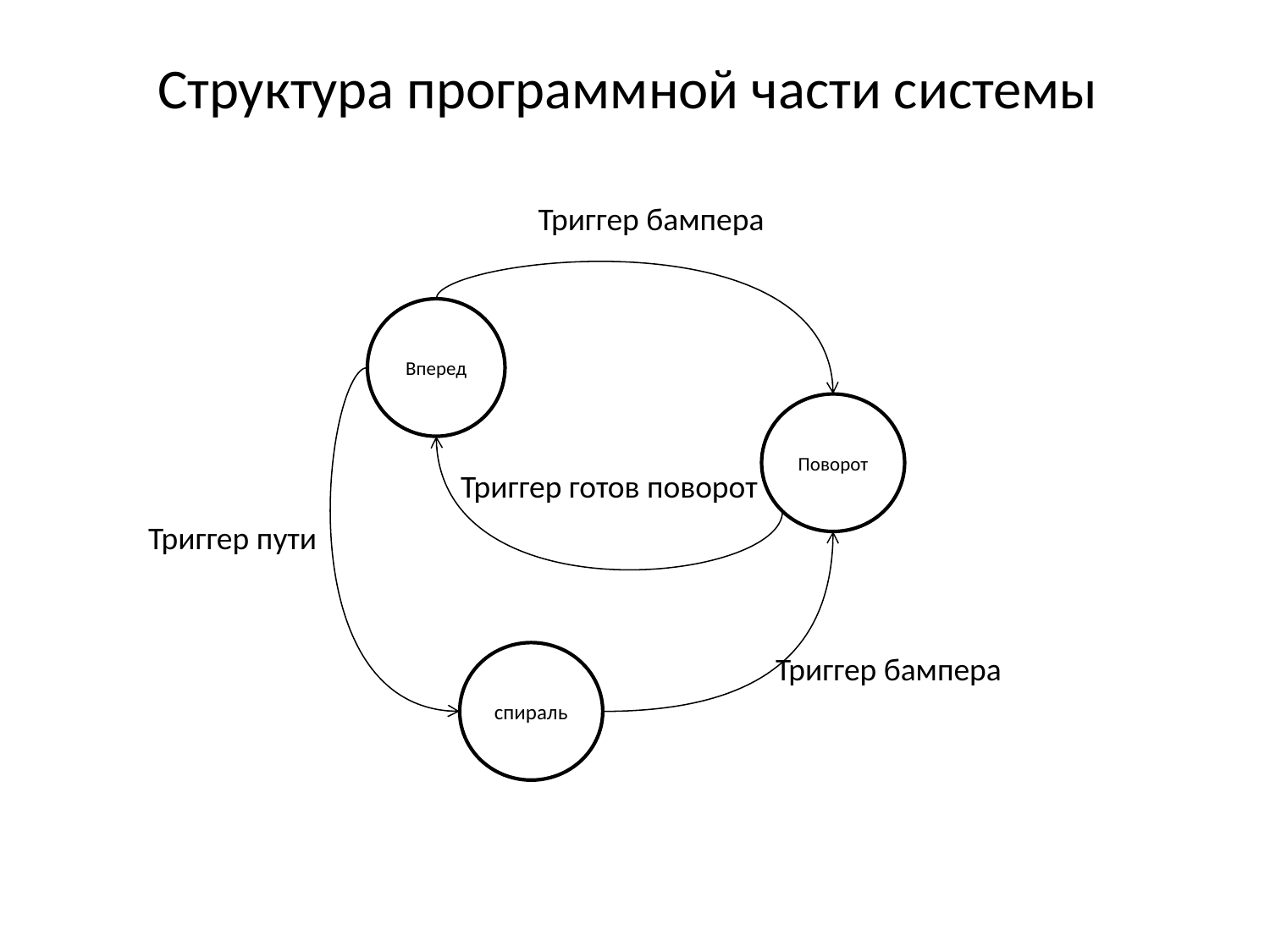

Структура программной части системы
Триггер бампера
Вперед
Поворот
Триггер готов поворот
Триггер пути
спираль
Триггер бампера